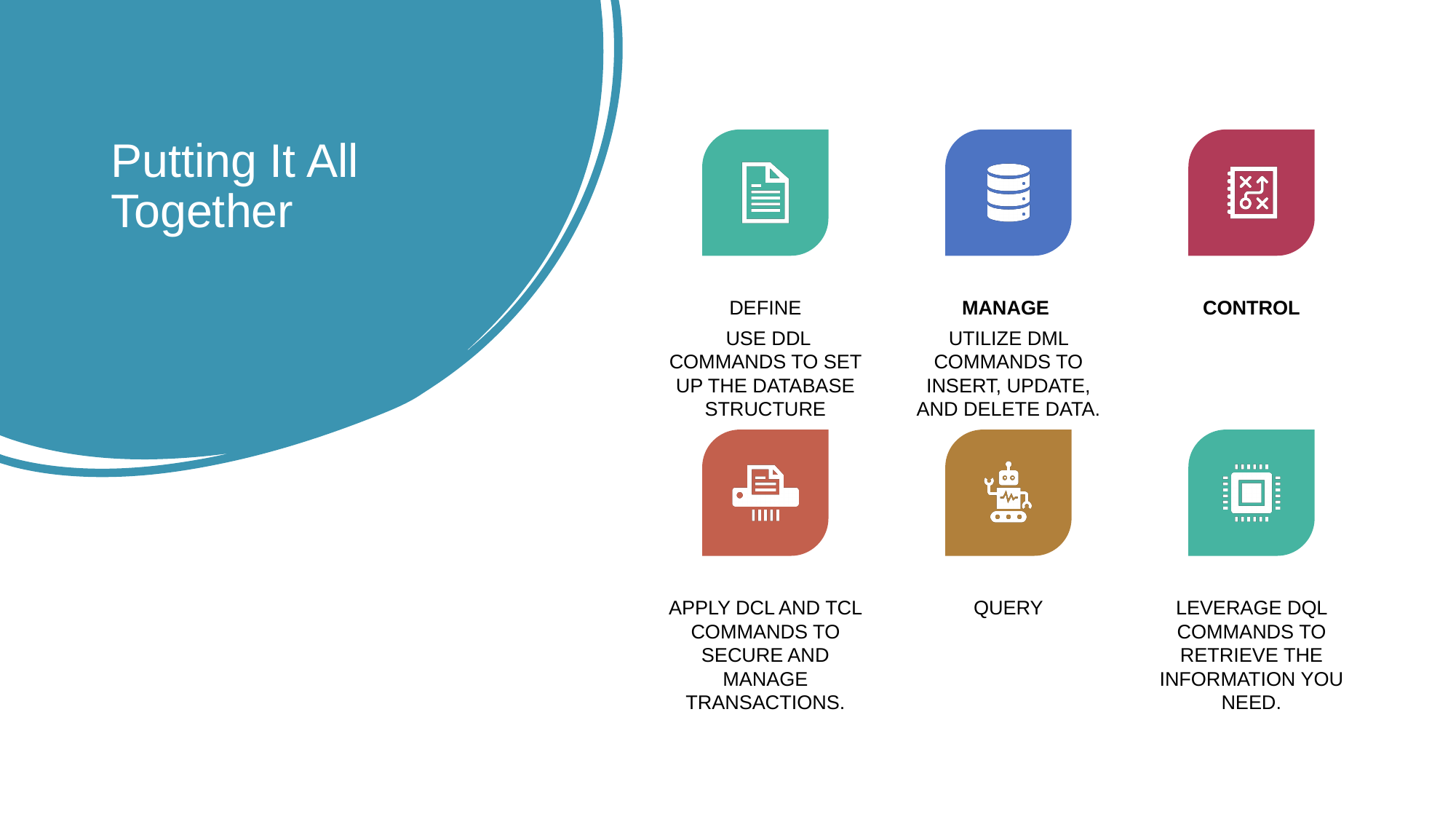

Define
 Use DDL commands to set up the database structure
Manage
Utilize DML commands to insert, update, and delete data.
Control
Apply DCL and TCL commands to secure and manage transactions.
Query
Leverage DQL commands to retrieve the information you need.
# Putting It All Together